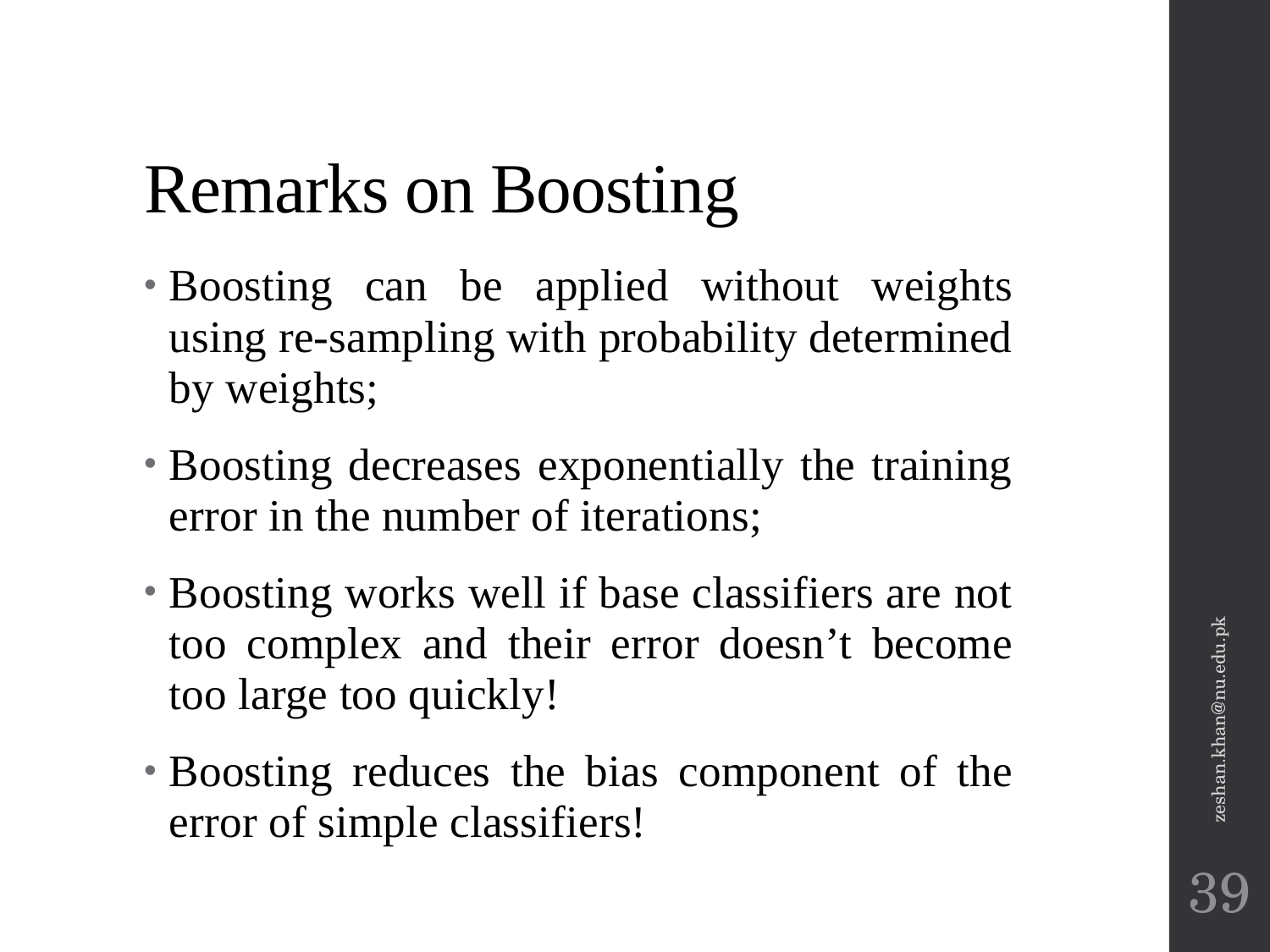

# Remarks on Boosting
Boosting can be applied without weights using re-sampling with probability determined by weights;
Boosting decreases exponentially the training error in the number of iterations;
Boosting works well if base classifiers are not too complex and their error doesn’t become too large too quickly!
Boosting reduces the bias component of the error of simple classifiers!

zeshan.khan@nu.edu.pk
39